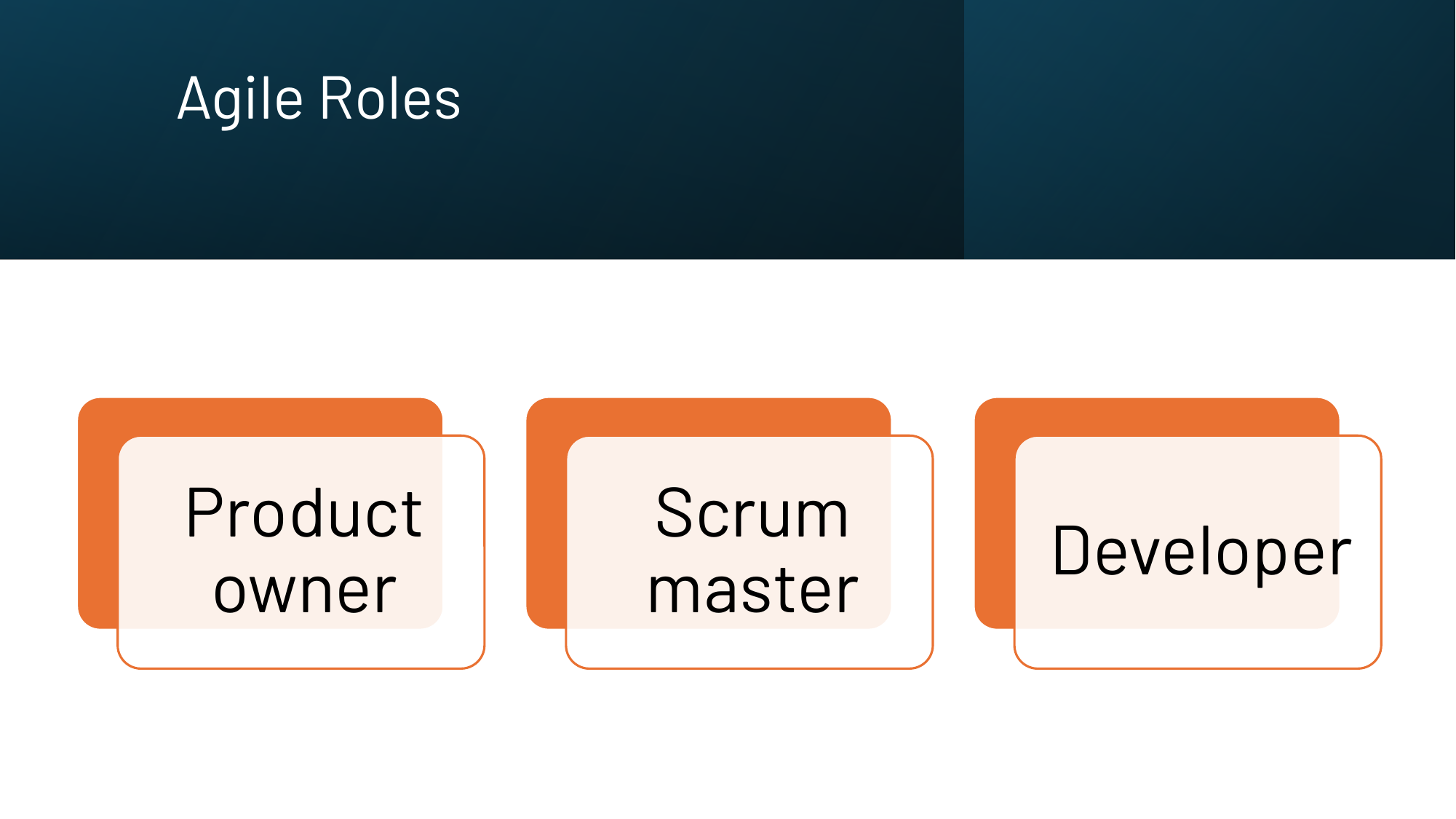

# Agile Roles
Product owner
Scrum master
Developer